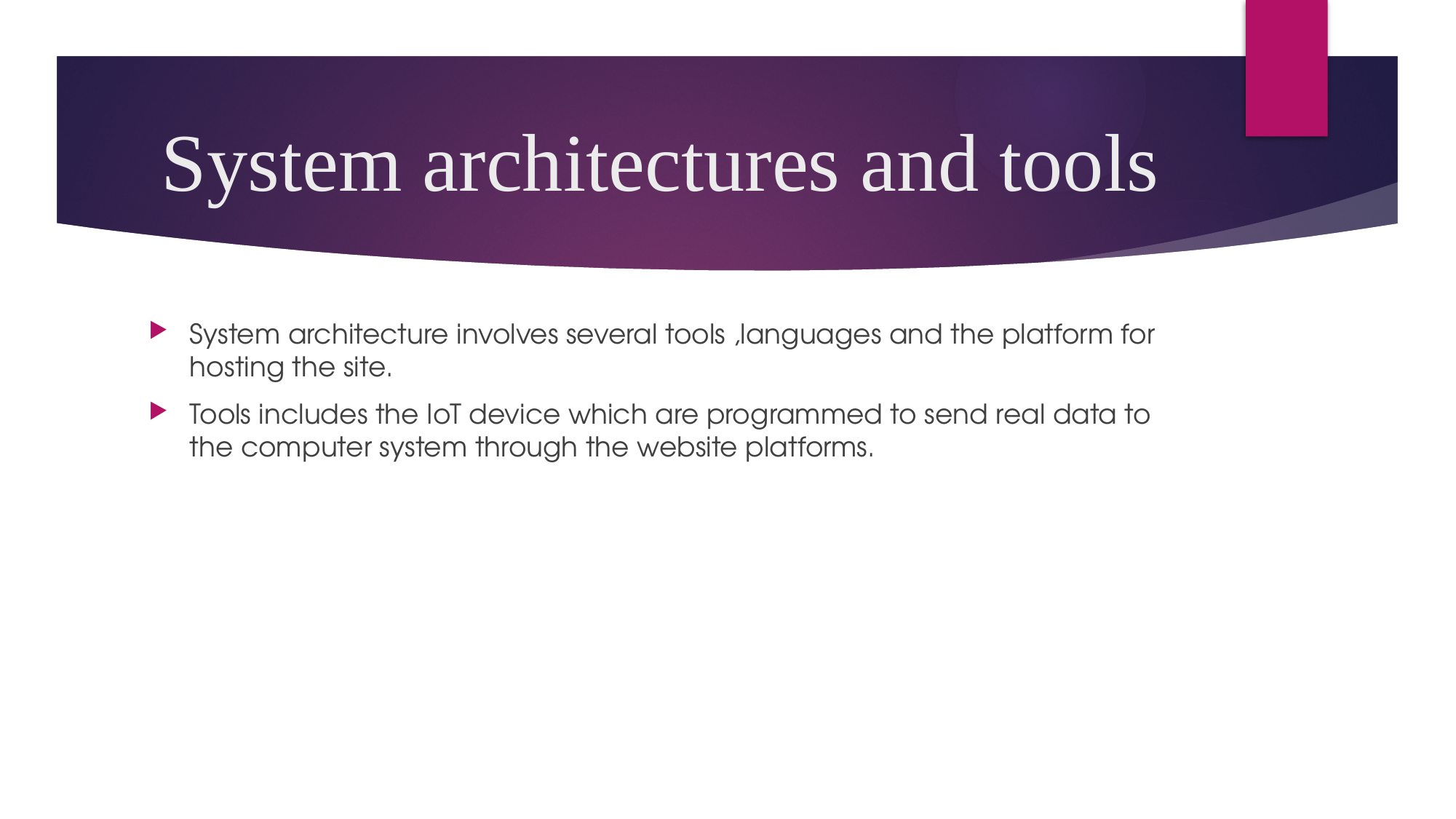

# System architectures and tools
System architecture involves several tools ,languages and the platform for hosting the site.
Tools includes the IoT device which are programmed to send real data to the computer system through the website platforms.